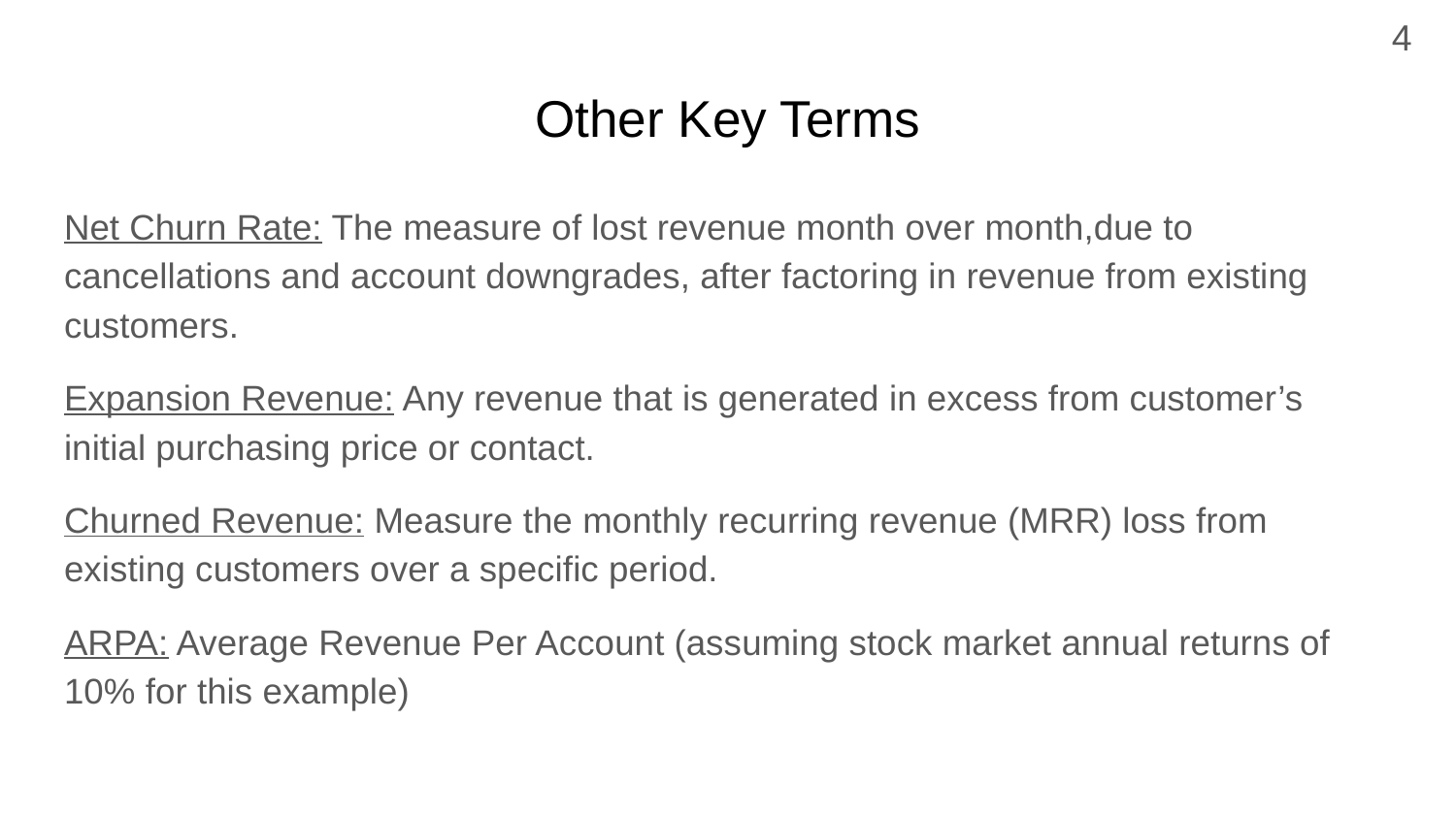

4
# Other Key Terms
Net Churn Rate: The measure of lost revenue month over month,due to cancellations and account downgrades, after factoring in revenue from existing customers.
Expansion Revenue: Any revenue that is generated in excess from customer’s initial purchasing price or contact.
Churned Revenue: Measure the monthly recurring revenue (MRR) loss from existing customers over a specific period.
ARPA: Average Revenue Per Account (assuming stock market annual returns of 10% for this example)